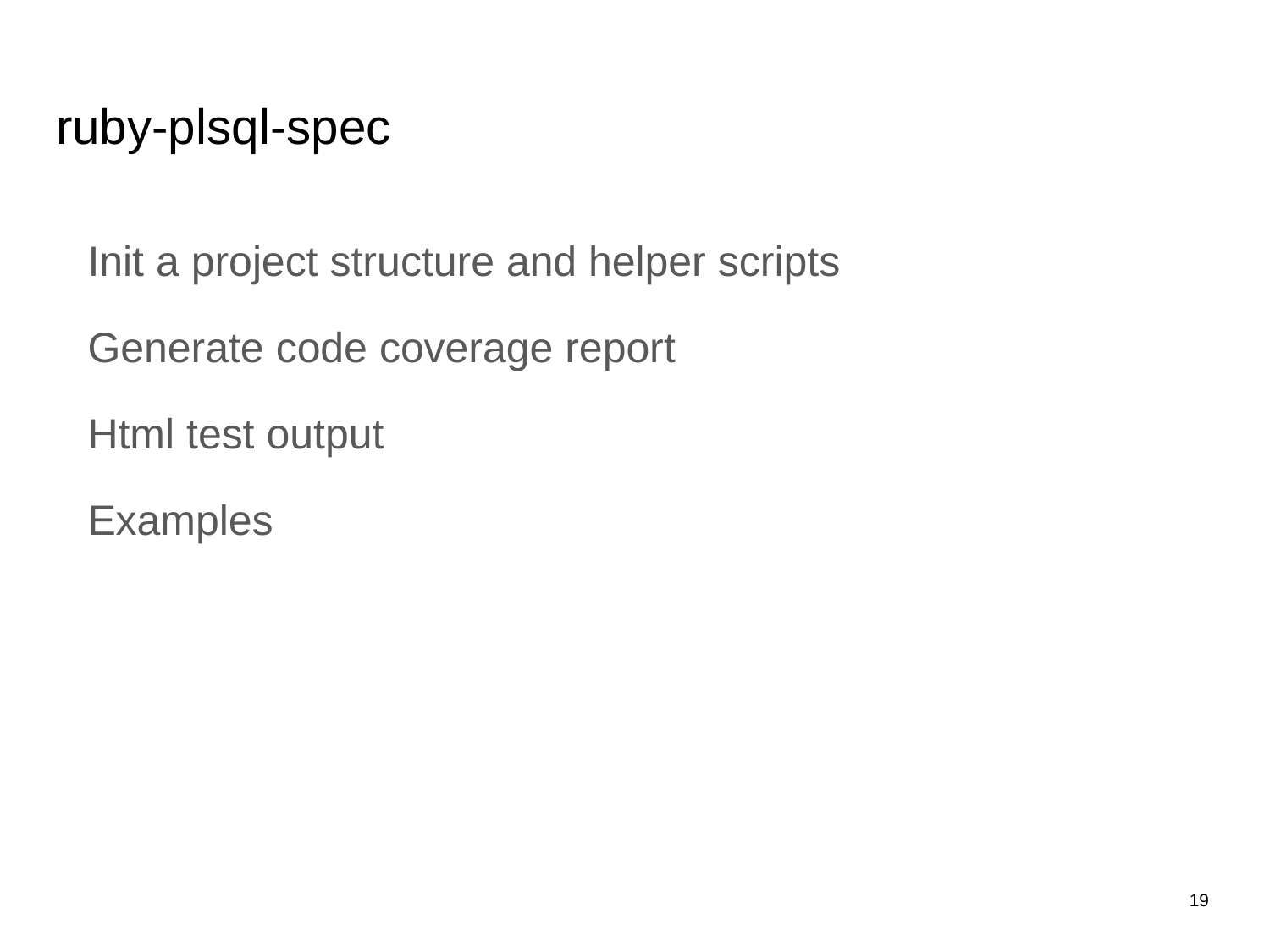

# ruby-plsql-spec
Init a project structure and helper scripts
Generate code coverage report
Html test output
Examples
19